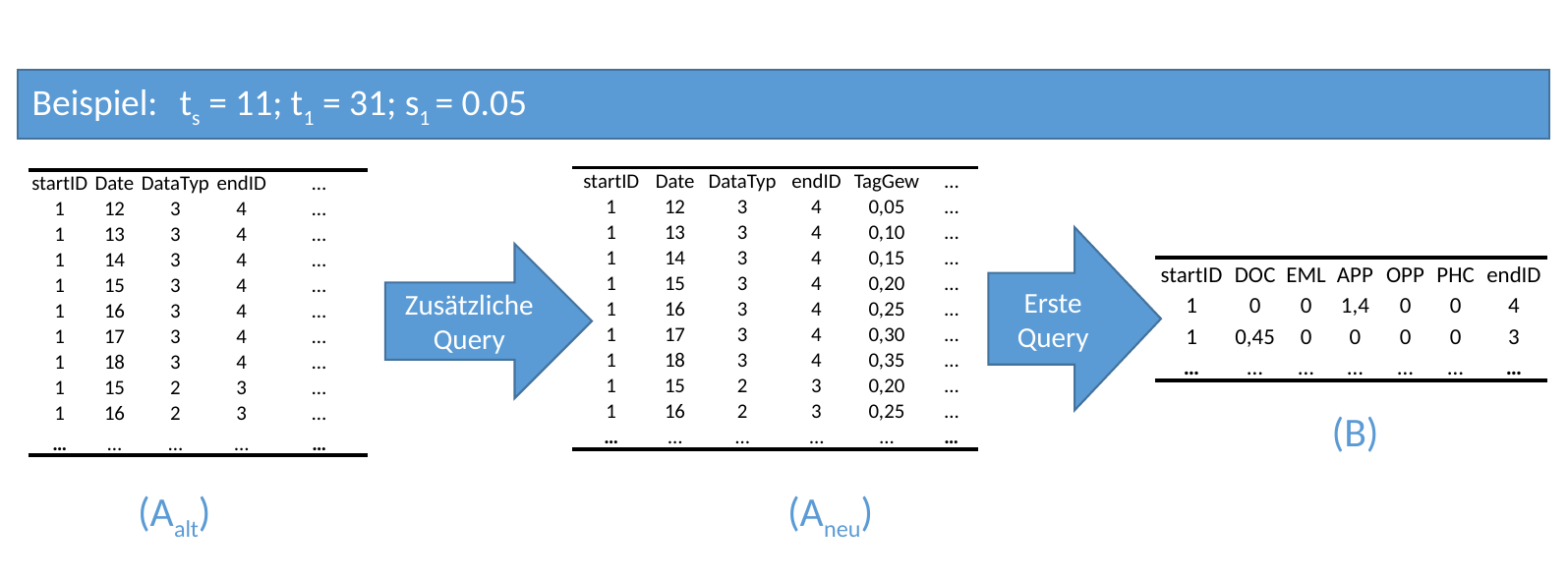

Beispiel:	ts = 11; t1 = 31; s1 = 0.05
| startID | Date | DataTyp | endID | TagGew | … |
| --- | --- | --- | --- | --- | --- |
| 1 | 12 | 3 | 4 | 0,05 | … |
| 1 | 13 | 3 | 4 | 0,10 | … |
| 1 | 14 | 3 | 4 | 0,15 | … |
| 1 | 15 | 3 | 4 | 0,20 | … |
| 1 | 16 | 3 | 4 | 0,25 | … |
| 1 | 17 | 3 | 4 | 0,30 | … |
| 1 | 18 | 3 | 4 | 0,35 | … |
| 1 | 15 | 2 | 3 | 0,20 | … |
| 1 | 16 | 2 | 3 | 0,25 | … |
| … | … | … | … | … | … |
| startID | Date | DataTyp | endID | … |
| --- | --- | --- | --- | --- |
| 1 | 12 | 3 | 4 | … |
| 1 | 13 | 3 | 4 | … |
| 1 | 14 | 3 | 4 | … |
| 1 | 15 | 3 | 4 | … |
| 1 | 16 | 3 | 4 | … |
| 1 | 17 | 3 | 4 | … |
| 1 | 18 | 3 | 4 | … |
| 1 | 15 | 2 | 3 | … |
| 1 | 16 | 2 | 3 | … |
| … | … | … | … | … |
Erste Query
Zusätzliche Query
| startID | DOC | EML | APP | OPP | PHC | endID |
| --- | --- | --- | --- | --- | --- | --- |
| 1 | 0 | 0 | 1,4 | 0 | 0 | 4 |
| 1 | 0,45 | 0 | 0 | 0 | 0 | 3 |
| … | … | … | … | … | … | … |
(B)
(Aalt)
(Aneu)